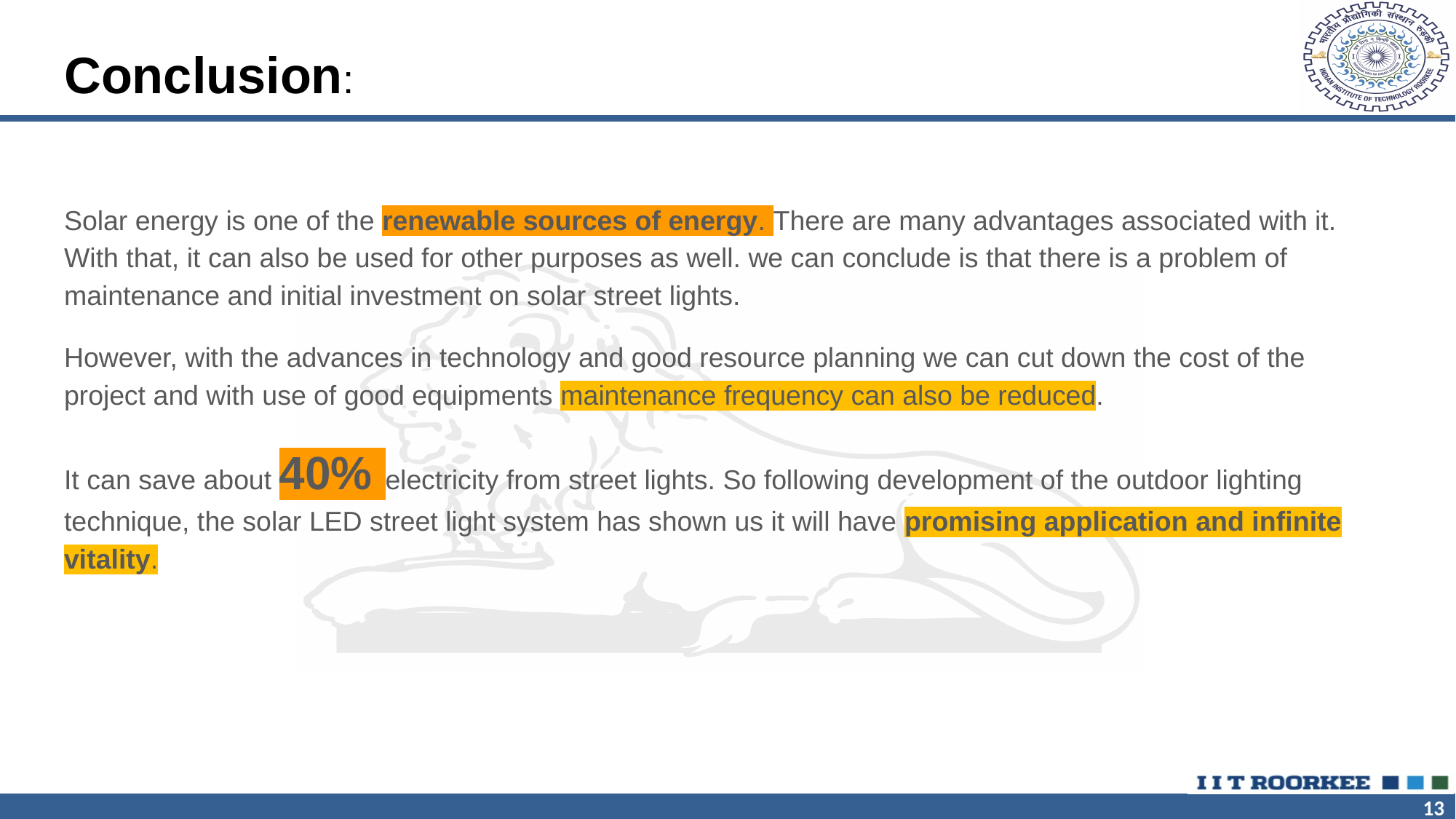

Conclusion:
Solar energy is one of the renewable sources of energy. There are many advantages associated with it. With that, it can also be used for other purposes as well. we can conclude is that there is a problem of maintenance and initial investment on solar street lights.
However, with the advances in technology and good resource planning we can cut down the cost of the project and with use of good equipments maintenance frequency can also be reduced.
It can save about 40% electricity from street lights. So following development of the outdoor lighting technique, the solar LED street light system has shown us it will have promising application and infinite vitality.